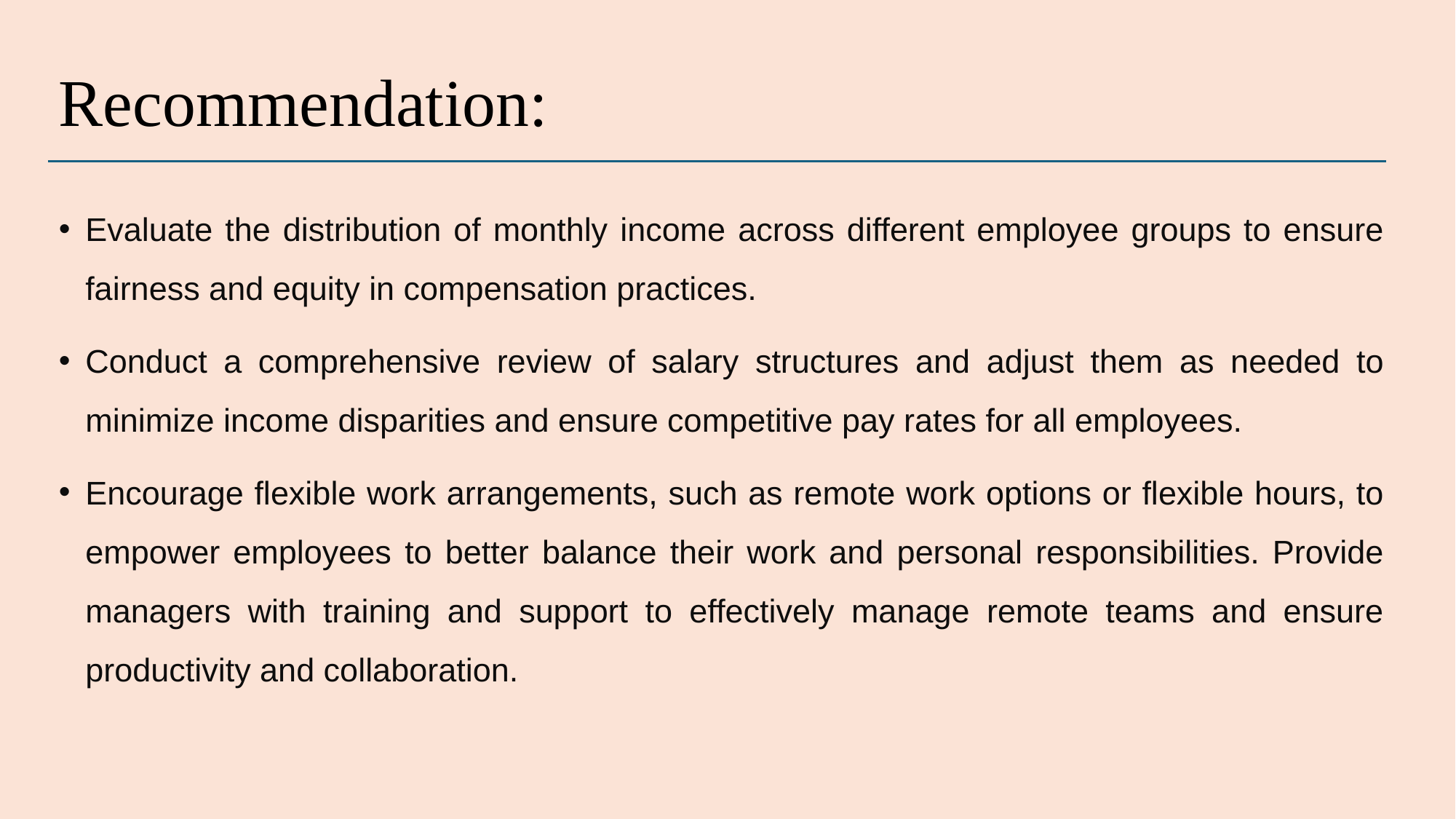

# Recommendation:
Evaluate the distribution of monthly income across different employee groups to ensure fairness and equity in compensation practices.
Conduct a comprehensive review of salary structures and adjust them as needed to minimize income disparities and ensure competitive pay rates for all employees.
Encourage flexible work arrangements, such as remote work options or flexible hours, to empower employees to better balance their work and personal responsibilities. Provide managers with training and support to effectively manage remote teams and ensure productivity and collaboration.